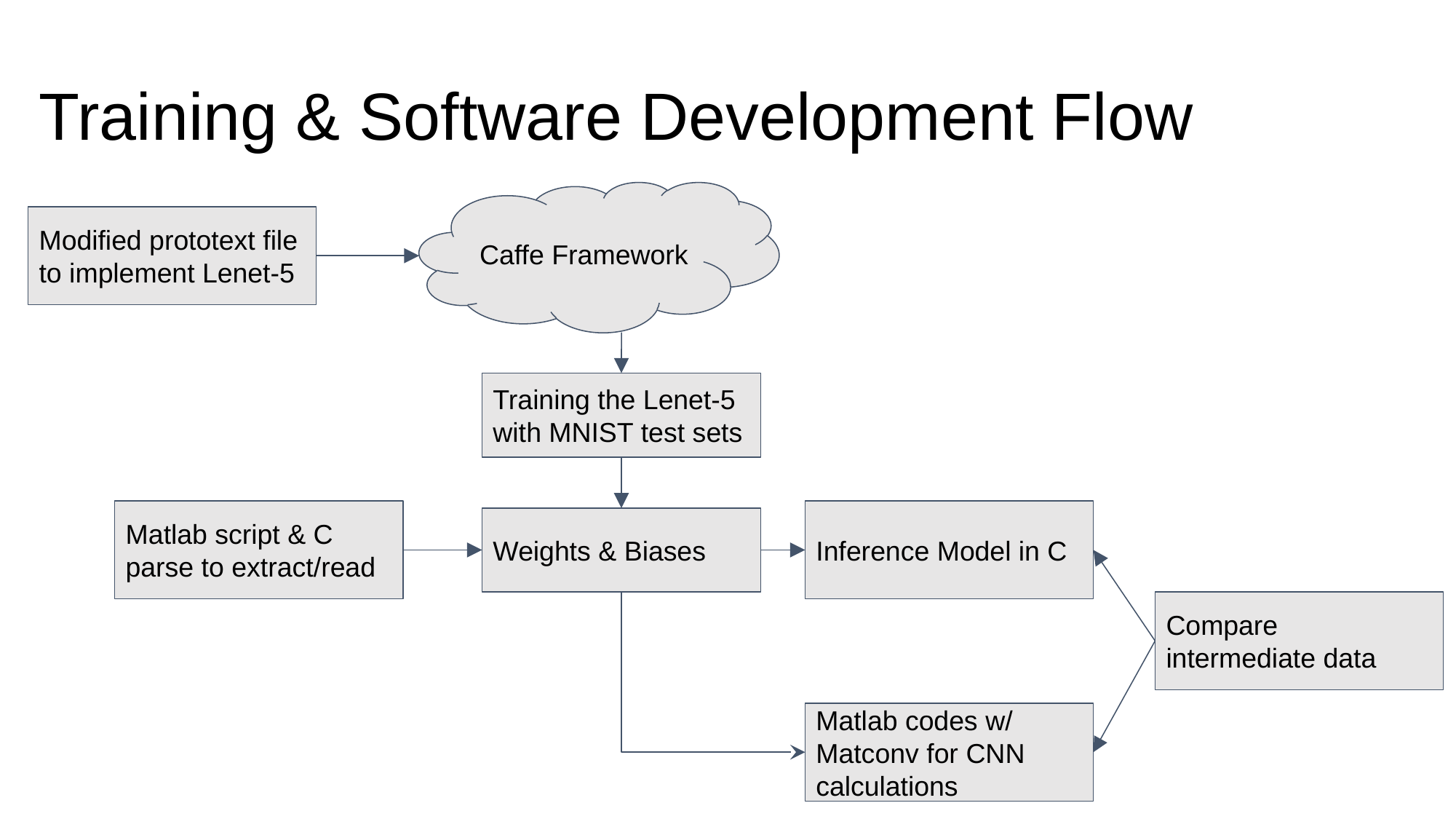

# Training & Software Development Flow
Caffe Framework
Modified prototext file
to implement Lenet-5
Training the Lenet-5 with MNIST test sets
Matlab script & C parse to extract/read
Inference Model in C
Weights & Biases
Compare intermediate data
Matlab codes w/ Matconv for CNN calculations